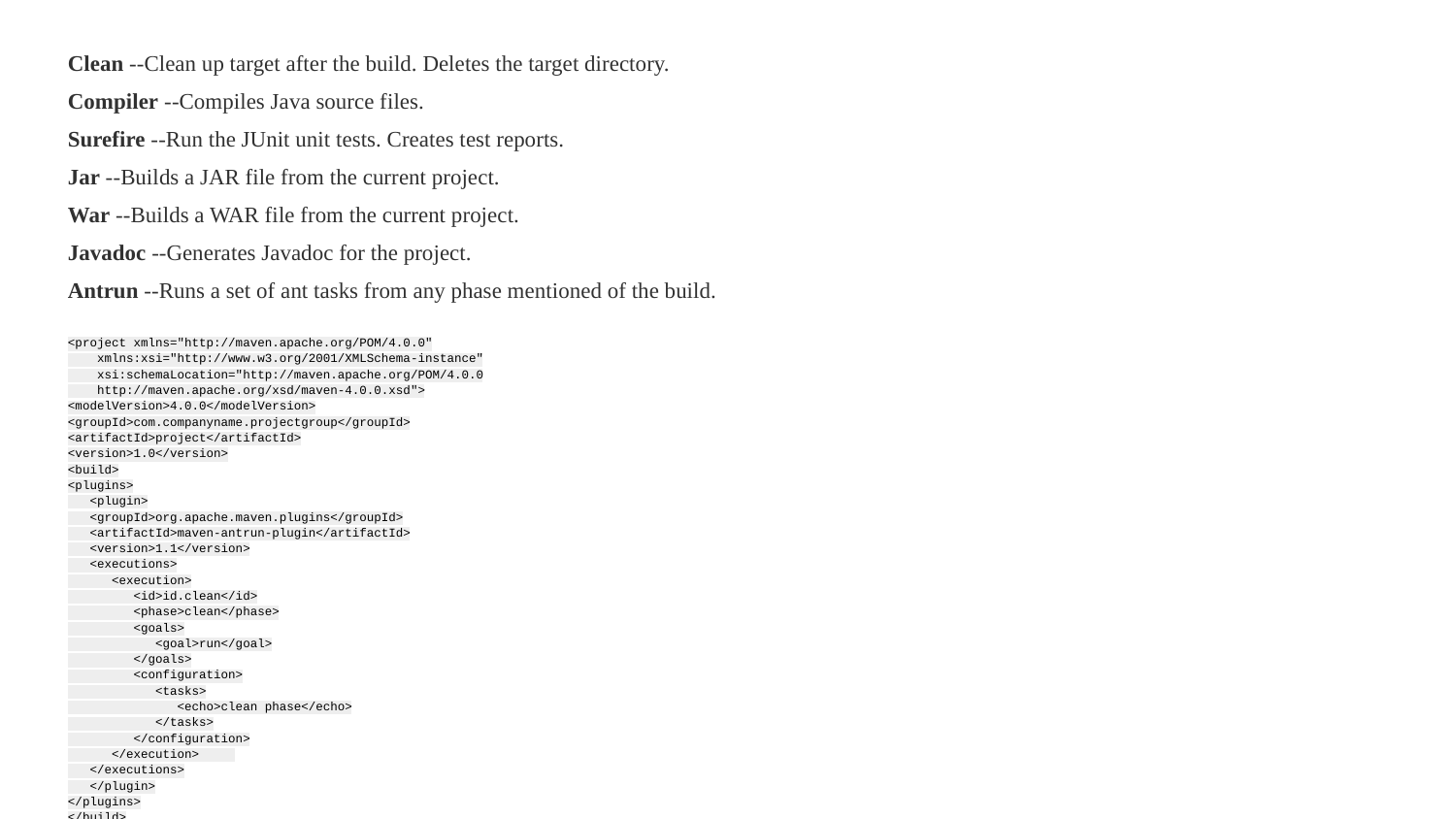

Clean --Clean up target after the build. Deletes the target directory.
Compiler --Compiles Java source files.
Surefire --Run the JUnit unit tests. Creates test reports.
Jar --Builds a JAR file from the current project.
War --Builds a WAR file from the current project.
Javadoc --Generates Javadoc for the project.
Antrun --Runs a set of ant tasks from any phase mentioned of the build.

<project xmlns="http://maven.apache.org/POM/4.0.0"
    xmlns:xsi="http://www.w3.org/2001/XMLSchema-instance"
    xsi:schemaLocation="http://maven.apache.org/POM/4.0.0
    http://maven.apache.org/xsd/maven-4.0.0.xsd">
<modelVersion>4.0.0</modelVersion>
<groupId>com.companyname.projectgroup</groupId>
<artifactId>project</artifactId>
<version>1.0</version>
<build>
<plugins>
   <plugin>
   <groupId>org.apache.maven.plugins</groupId>
   <artifactId>maven-antrun-plugin</artifactId>
   <version>1.1</version>
   <executions>
      <execution>
         <id>id.clean</id>
         <phase>clean</phase>
         <goals>
            <goal>run</goal>
         </goals>
         <configuration>
            <tasks>
               <echo>clean phase</echo>
            </tasks>
         </configuration>
      </execution>
   </executions>
   </plugin>
</plugins>
</build>
</project>